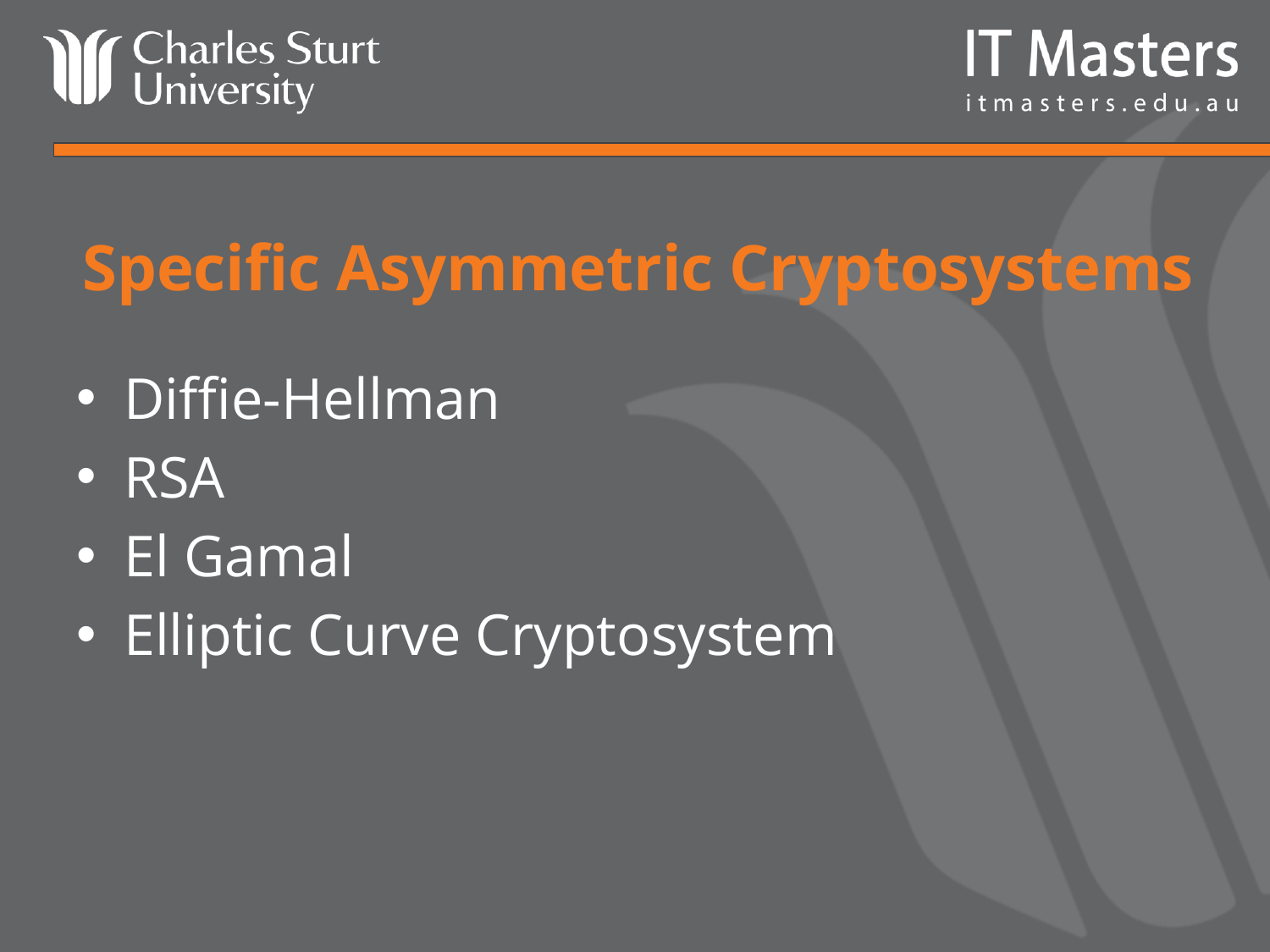

# Specific Asymmetric Cryptosystems
Diffie-Hellman
RSA
El Gamal
Elliptic Curve Cryptosystem